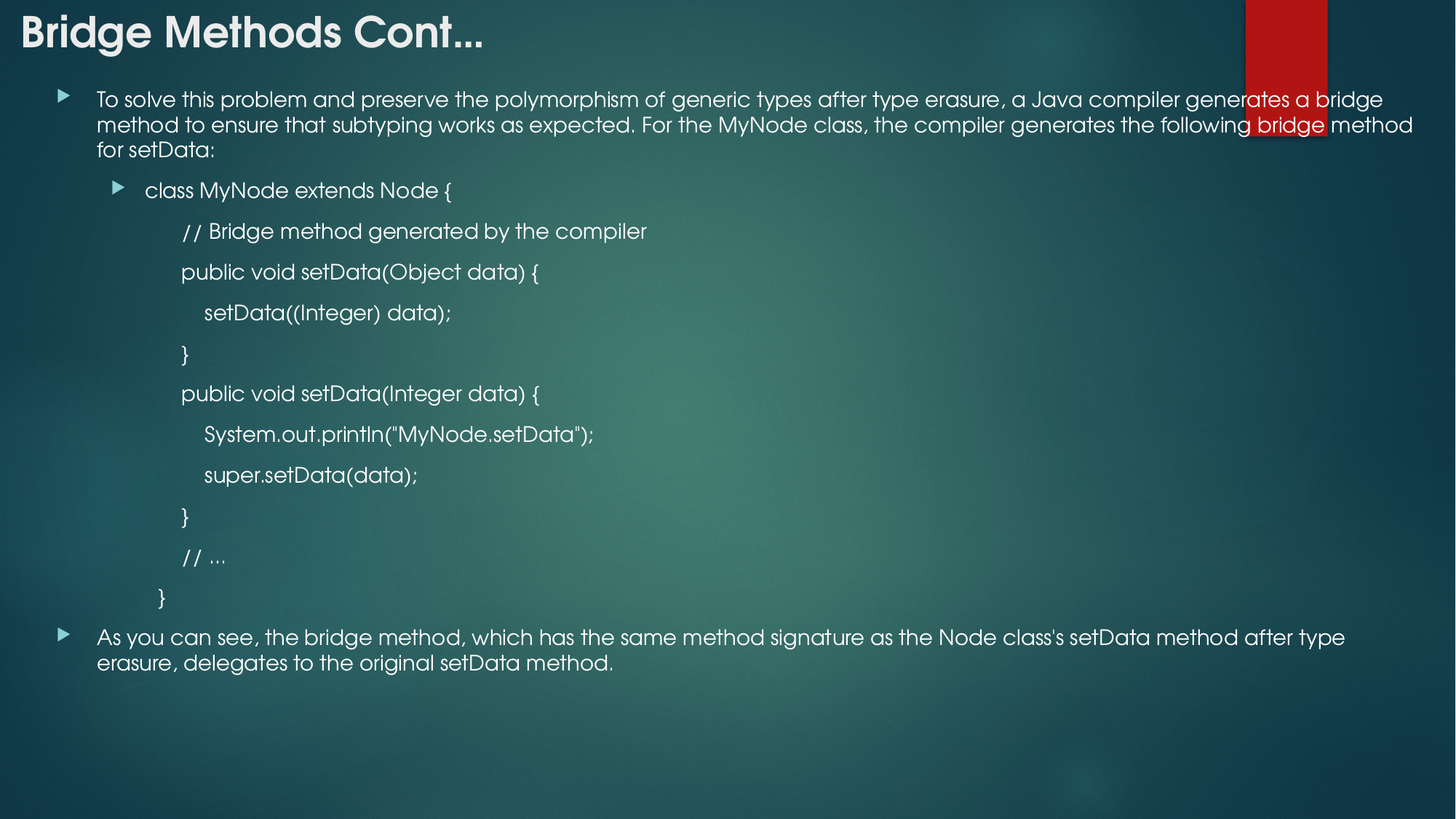

# Bridge Methods Cont…
To solve this problem and preserve the polymorphism of generic types after type erasure, a Java compiler generates a bridge method to ensure that subtyping works as expected. For the MyNode class, the compiler generates the following bridge method for setData:
class MyNode extends Node {
    // Bridge method generated by the compiler
    public void setData(Object data) {
        setData((Integer) data);
    }
    public void setData(Integer data) {
        System.out.println("MyNode.setData");
        super.setData(data);
    }
    // ...
}
As you can see, the bridge method, which has the same method signature as the Node class's setData method after type erasure, delegates to the original setData method.